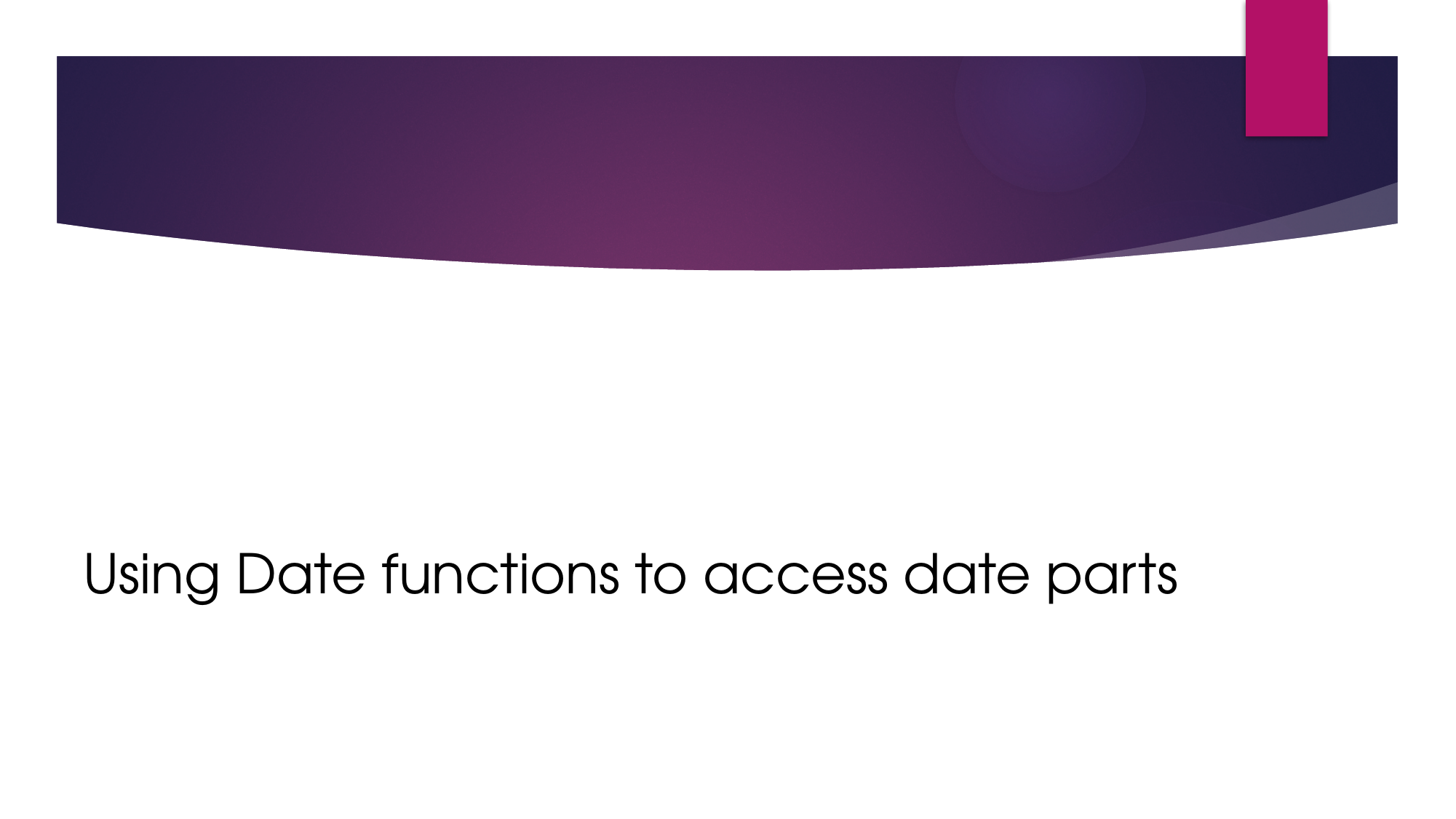

# Using Date functions to access date parts